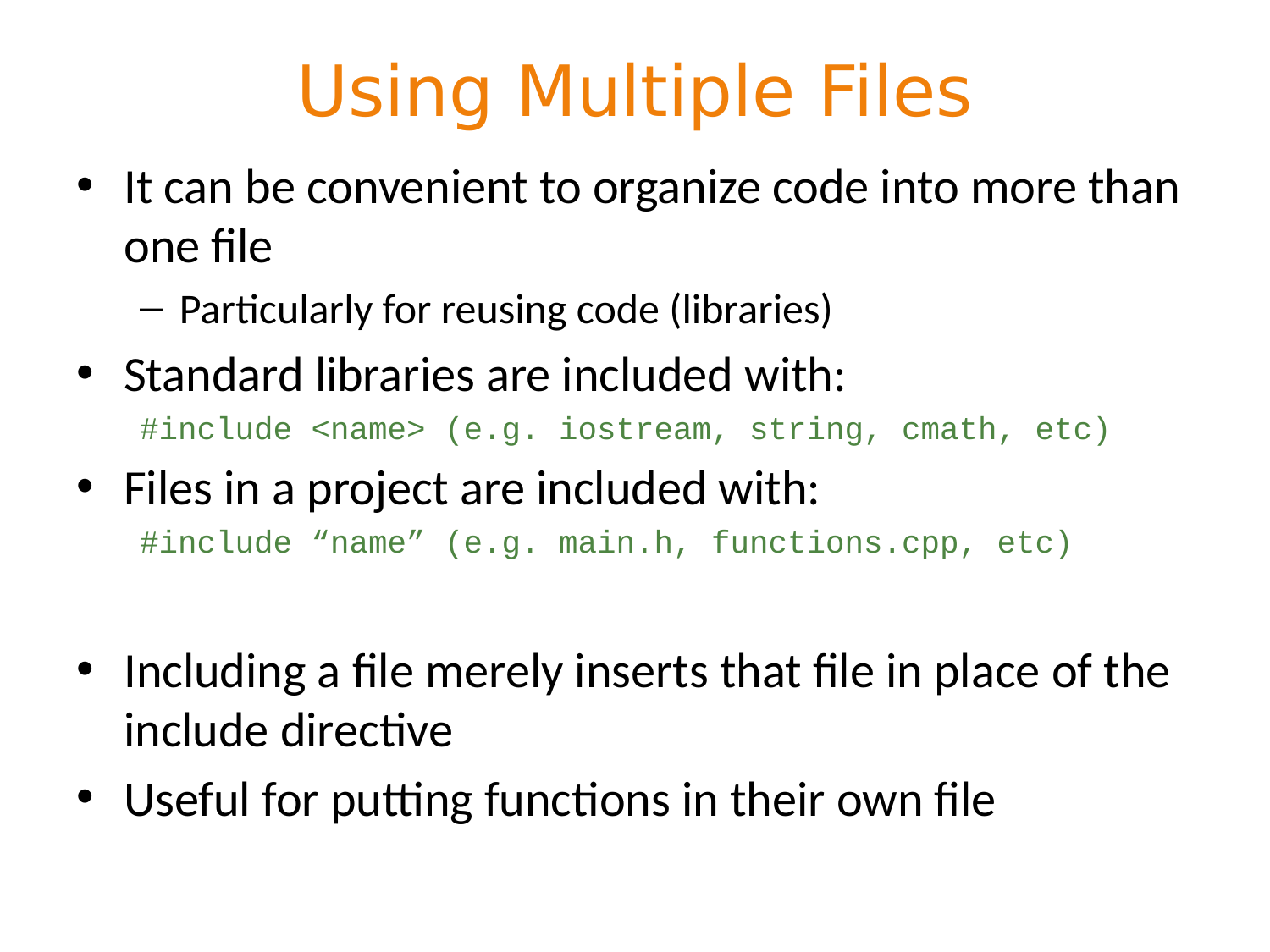

# Using Multiple Files
It can be convenient to organize code into more than one file
Particularly for reusing code (libraries)
Standard libraries are included with:
#include <name> (e.g. iostream, string, cmath, etc)
Files in a project are included with:
#include “name” (e.g. main.h, functions.cpp, etc)

Including a file merely inserts that file in place of the include directive
Useful for putting functions in their own file